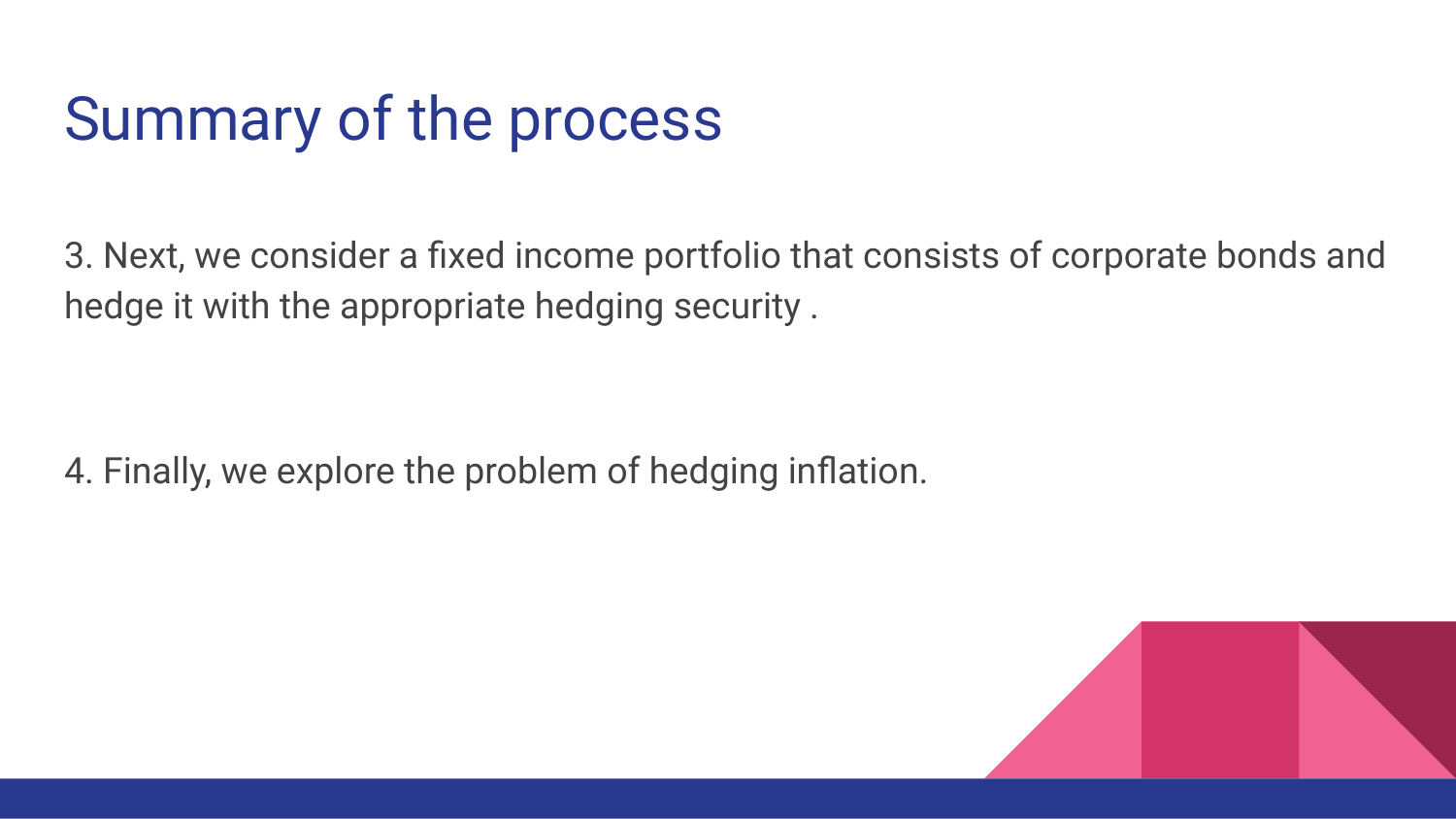

# Summary of the process
3. Next, we consider a fixed income portfolio that consists of corporate bonds and hedge it with the appropriate hedging security .

4. Finally, we explore the problem of hedging inflation.